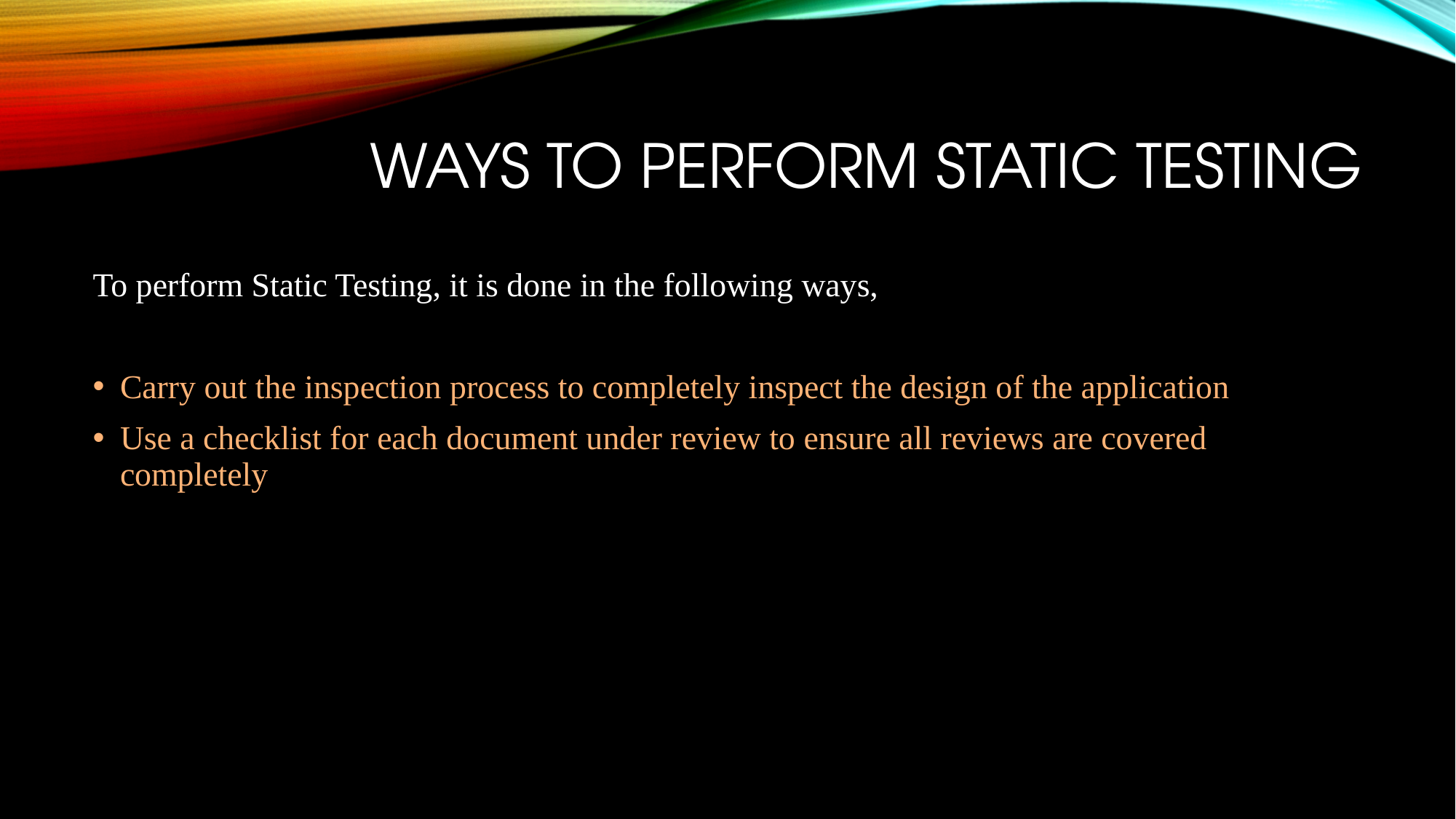

# Ways to perform static testing
To perform Static Testing, it is done in the following ways,

Carry out the inspection process to completely inspect the design of the application
Use a checklist for each document under review to ensure all reviews are covered completely